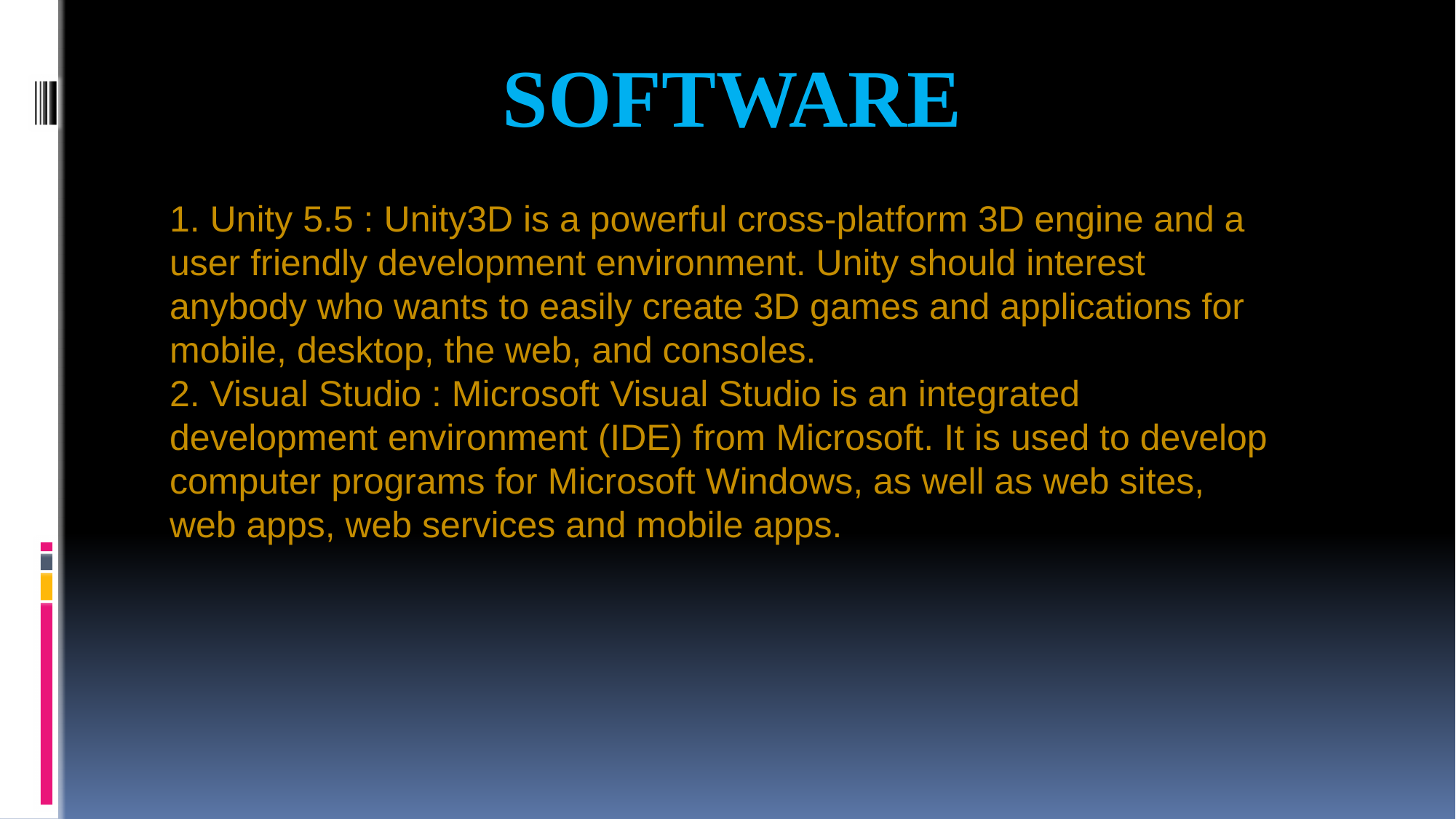

# SOFTWARE
1. Unity 5.5 : Unity3D is a powerful cross-platform 3D engine and a user friendly development environment. Unity should interest anybody who wants to easily create 3D games and applications for mobile, desktop, the web, and consoles.
2. Visual Studio : Microsoft Visual Studio is an integrated development environment (IDE) from Microsoft. It is used to develop computer programs for Microsoft Windows, as well as web sites, web apps, web services and mobile apps.